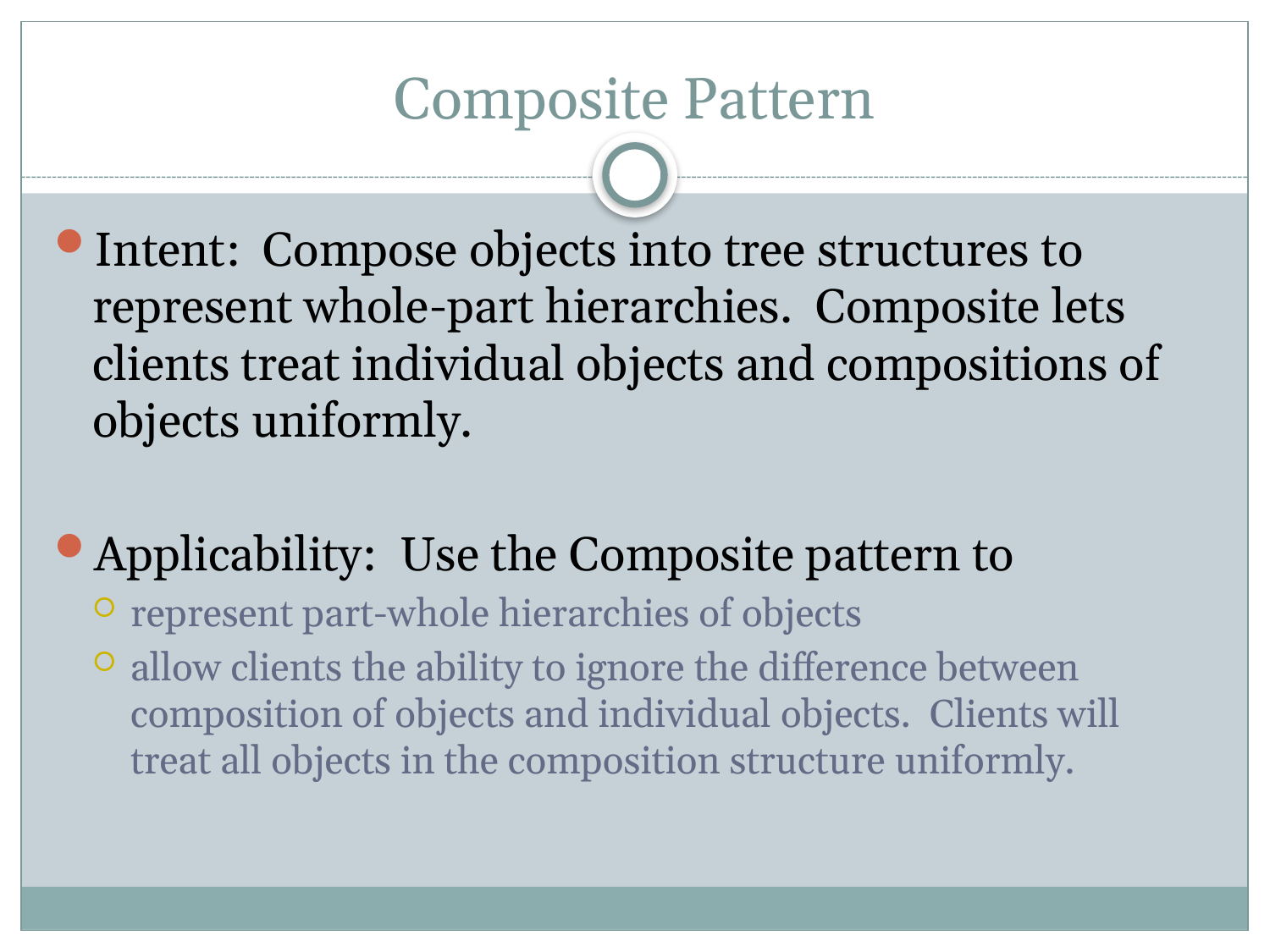

# Composite Pattern
Intent:  Compose objects into tree structures to represent whole-part hierarchies.  Composite lets clients treat individual objects and compositions of objects uniformly.

Applicability:  Use the Composite pattern to
represent part-whole hierarchies of objects
allow clients the ability to ignore the difference between composition of objects and individual objects.  Clients will treat all objects in the composition structure uniformly.